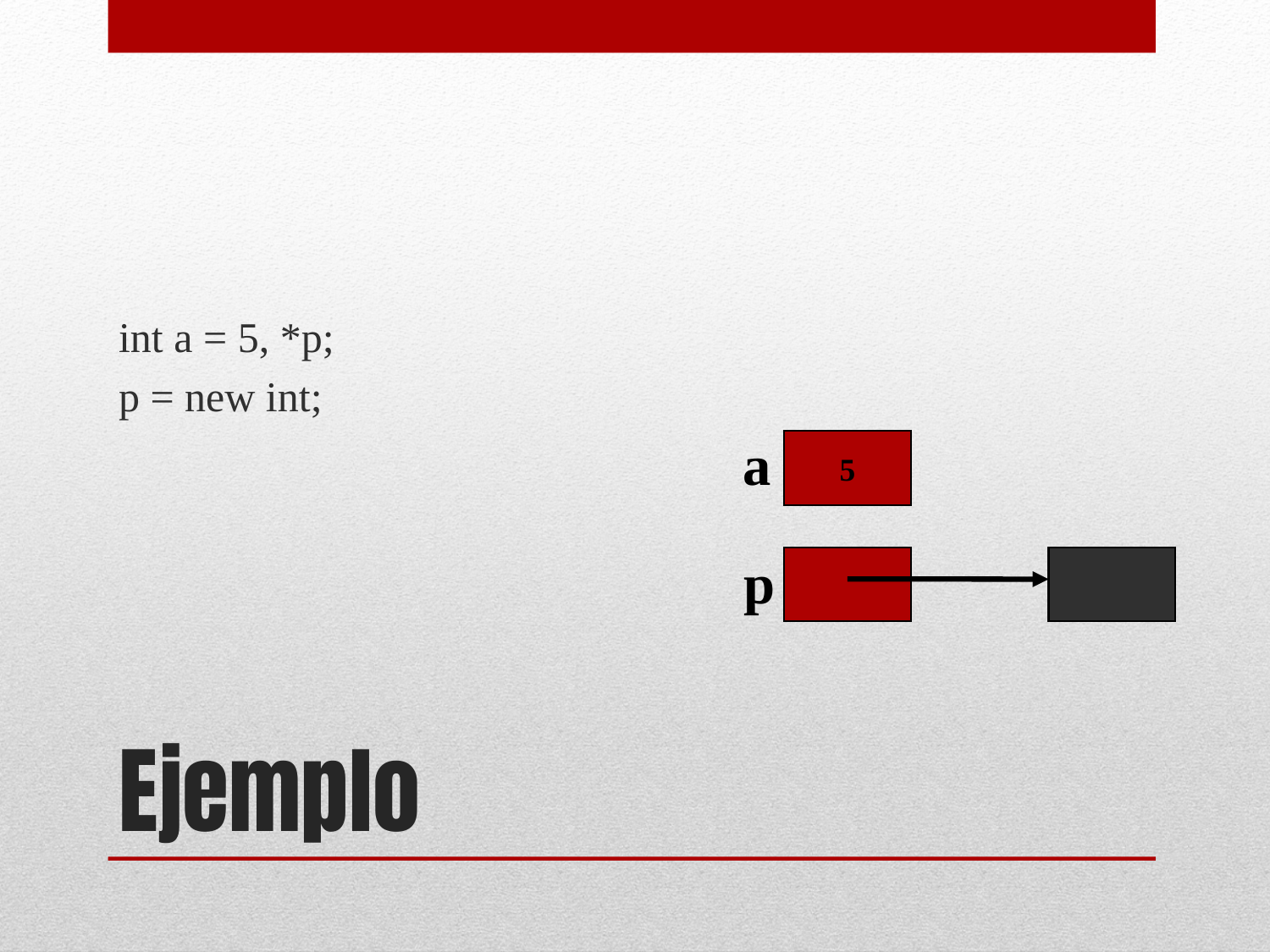

int a = 5, *p;
p = new int;

a
5
p

# Ejemplo